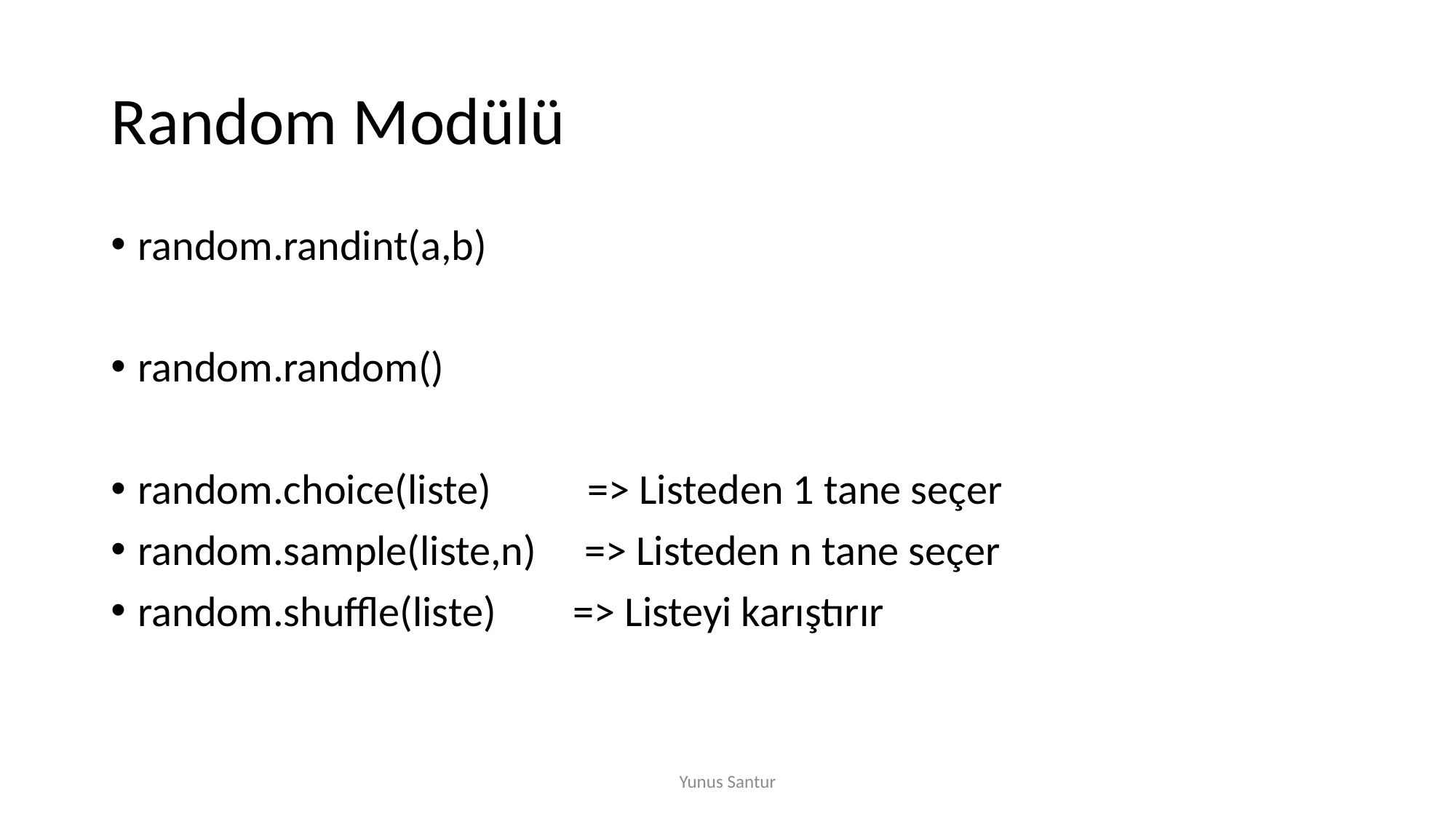

# Random Modülü
random.randint(a,b)

random.random()

random.choice(liste)          => Listeden 1 tane seçer
random.sample(liste,n)     => Listeden n tane seçer
random.shuffle(liste)        => Listeyi karıştırır
Yunus Santur